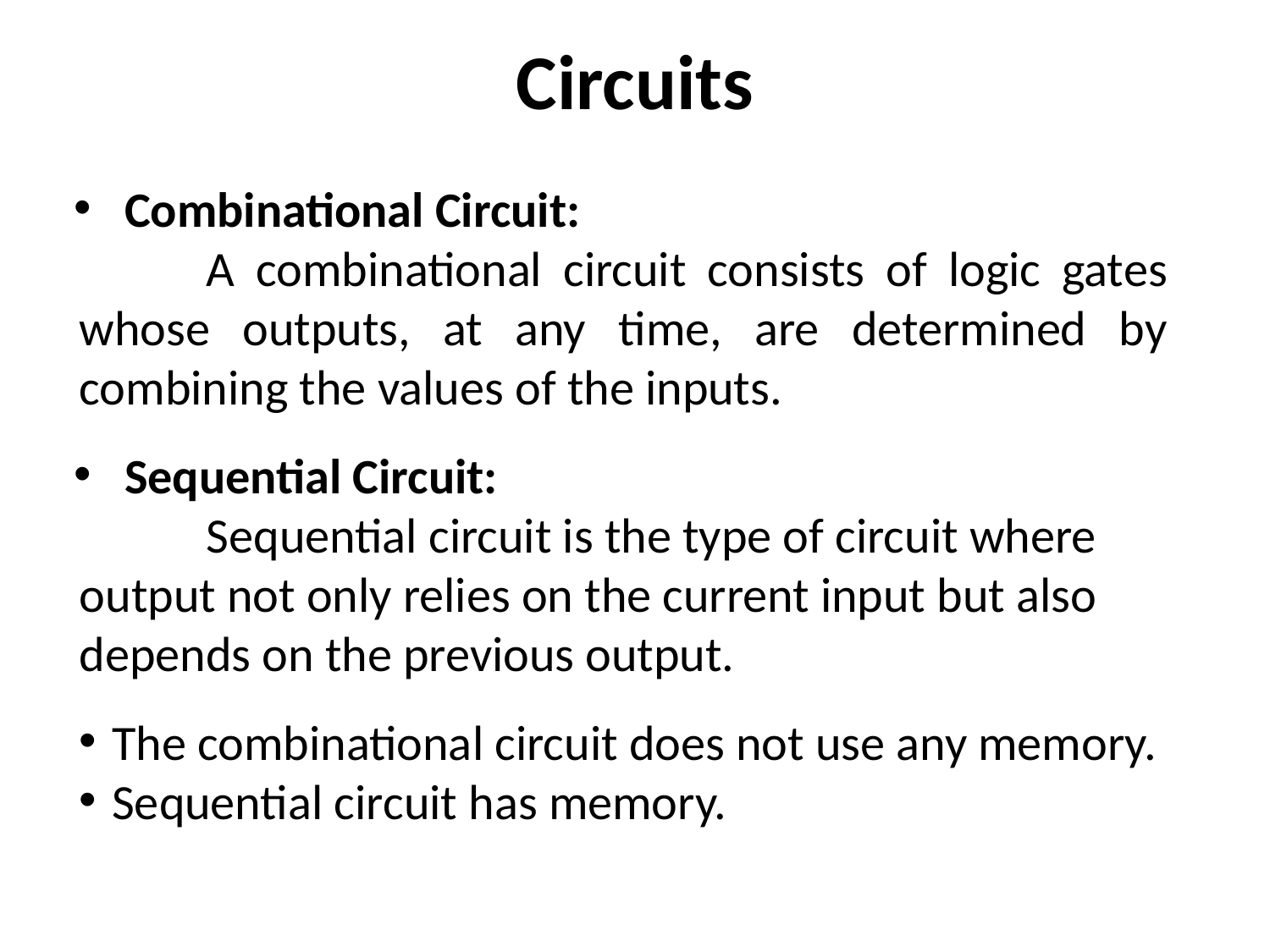

# Circuits
Combinational Circuit:
	A combinational circuit consists of logic gates whose outputs, at any time, are determined by combining the values of the inputs.
Sequential Circuit:
	Sequential circuit is the type of circuit where output not only relies on the current input but also depends on the previous output.
The combinational circuit does not use any memory.
Sequential circuit has memory.